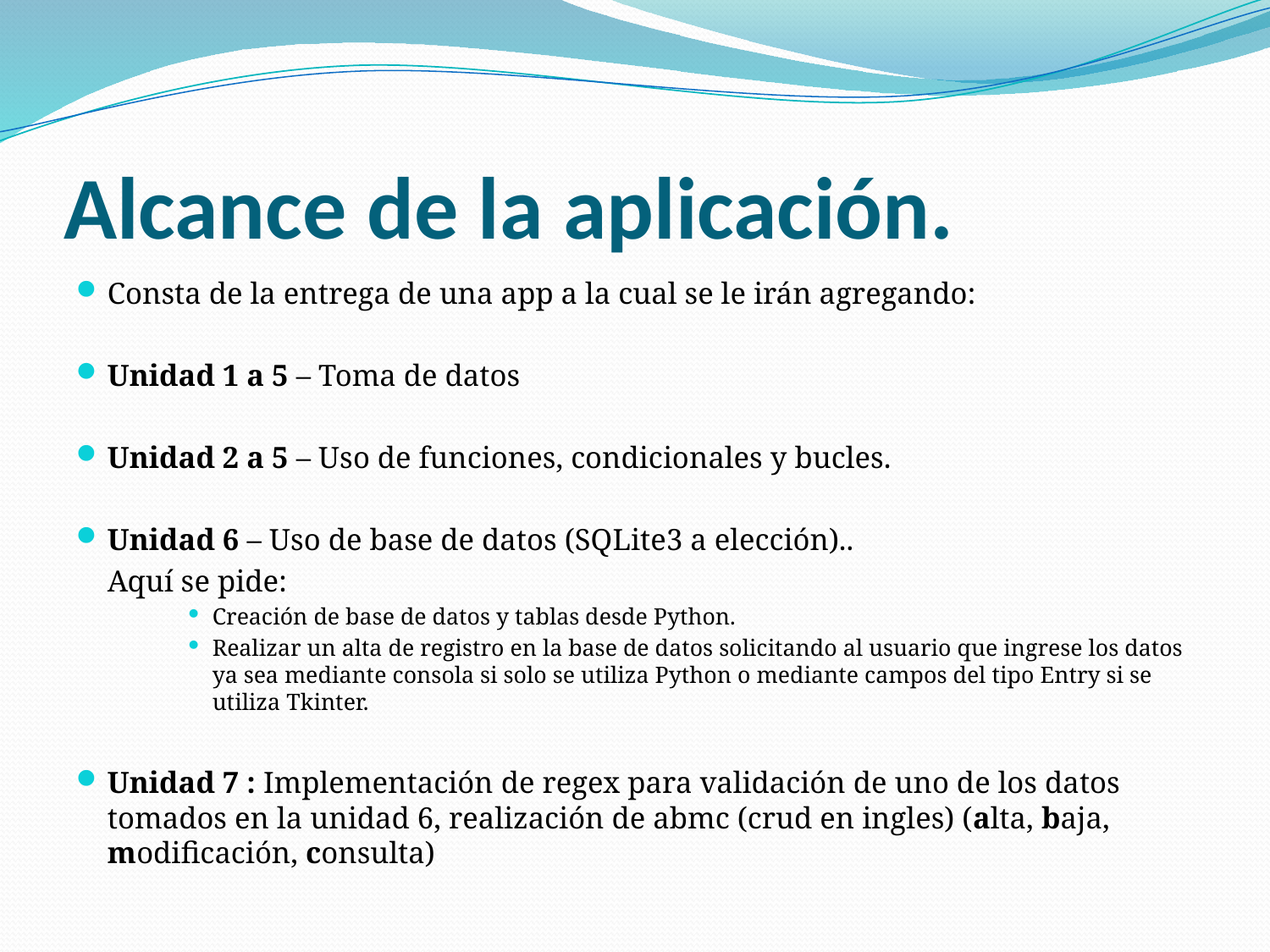

# Alcance de la aplicación.
Consta de la entrega de una app a la cual se le irán agregando:

Unidad 1 a 5 – Toma de datos

Unidad 2 a 5 – Uso de funciones, condicionales y bucles.

Unidad 6 – Uso de base de datos (SQLite3 a elección)..
		Aquí se pide:
Creación de base de datos y tablas desde Python.
Realizar un alta de registro en la base de datos solicitando al usuario que ingrese los datos ya sea mediante consola si solo se utiliza Python o mediante campos del tipo Entry si se utiliza Tkinter.

Unidad 7 : Implementación de regex para validación de uno de los datos tomados en la unidad 6, realización de abmc (crud en ingles) (alta, baja, modificación, consulta)